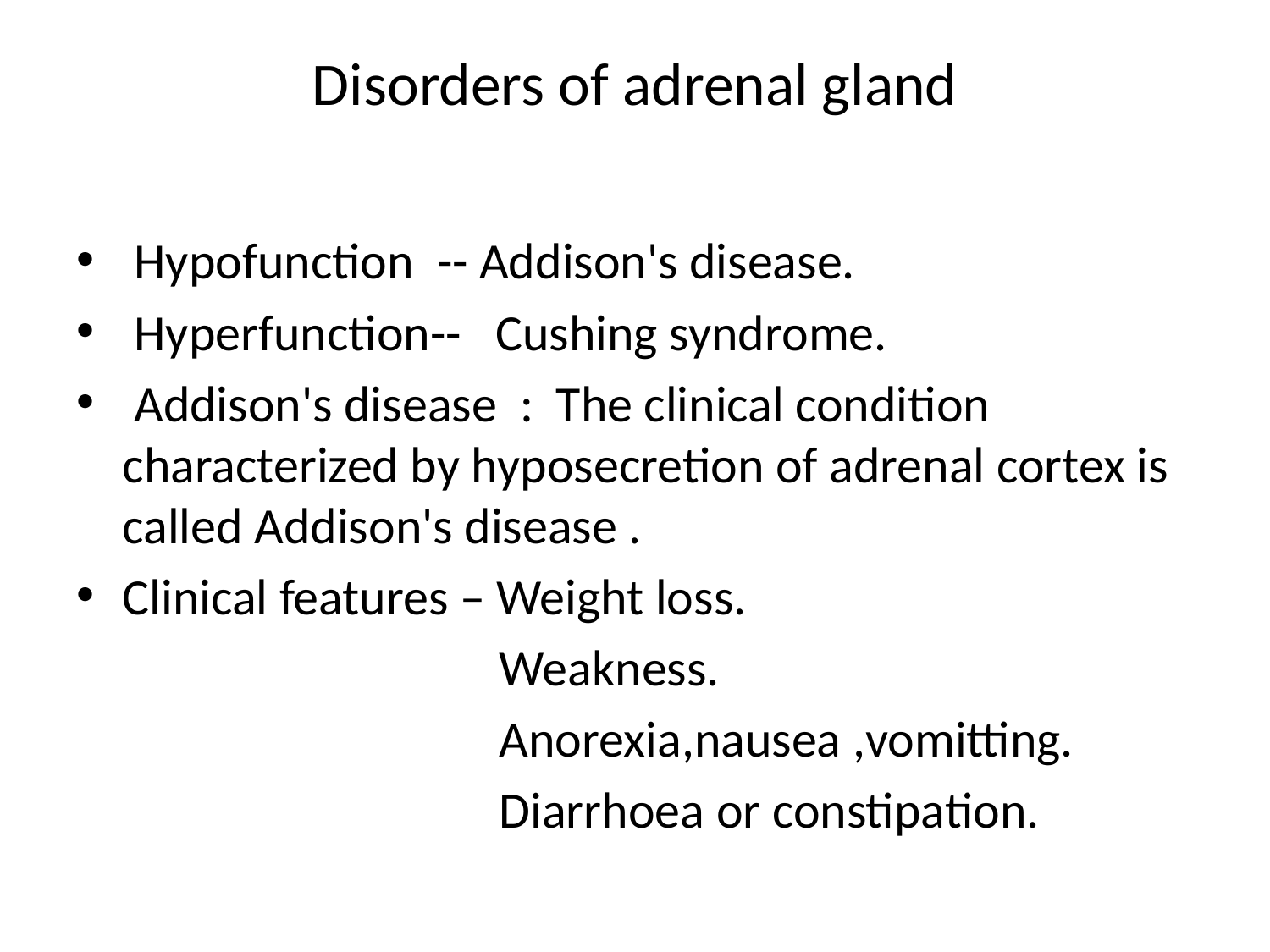

# Disorders of adrenal gland
 Hypofunction  -- Addison's disease.
 Hyperfunction--   Cushing syndrome.
 Addison's disease  :  The clinical condition characterized by hyposecretion of adrenal cortex is called Addison's disease .
Clinical features – Weight loss.
                                     Weakness.
                                     Anorexia,nausea ,vomitting.
                                     Diarrhoea or constipation.